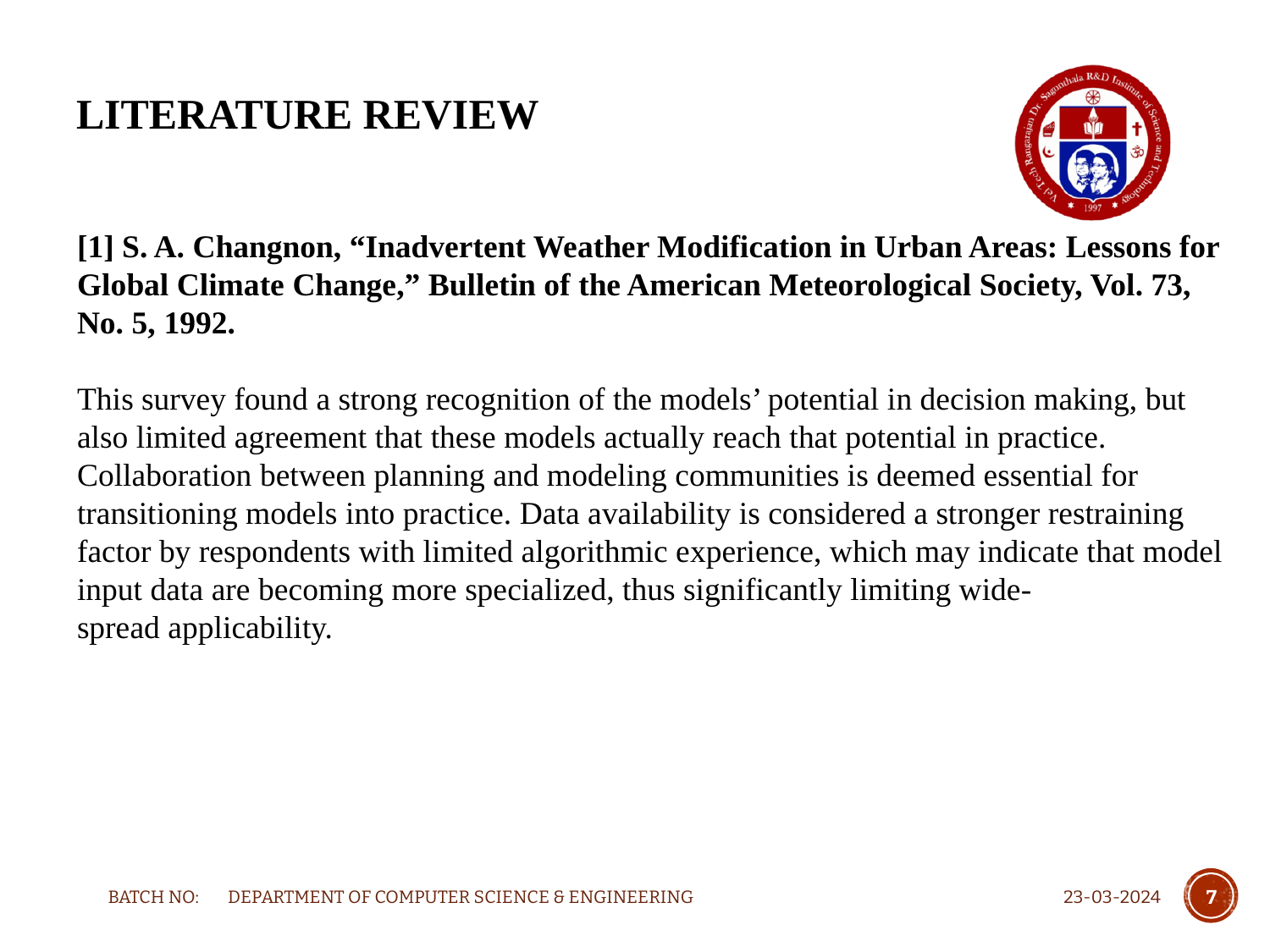

# LITERATURE REVIEW

[1] S. A. Changnon, “Inadvertent Weather Modification in Urban Areas: Lessons for Global Climate Change,” Bulletin of the American Meteorological Society, Vol. 73, No. 5, 1992.

This survey found a strong recognition of the models’ potential in decision making, but also limited agreement that these models actually reach that potential in practice. Collaboration between planning and modeling communities is deemed essential for transitioning models into practice. Data availability is considered a stronger restraining factor by respondents with limited algorithmic experience, which may indicate that model input data are becoming more specialized, thus significantly limiting wide-spread applicability.

BATCH NO:        DEPARTMENT OF COMPUTER SCIENCE & ENGINEERING
23-03-2024
7